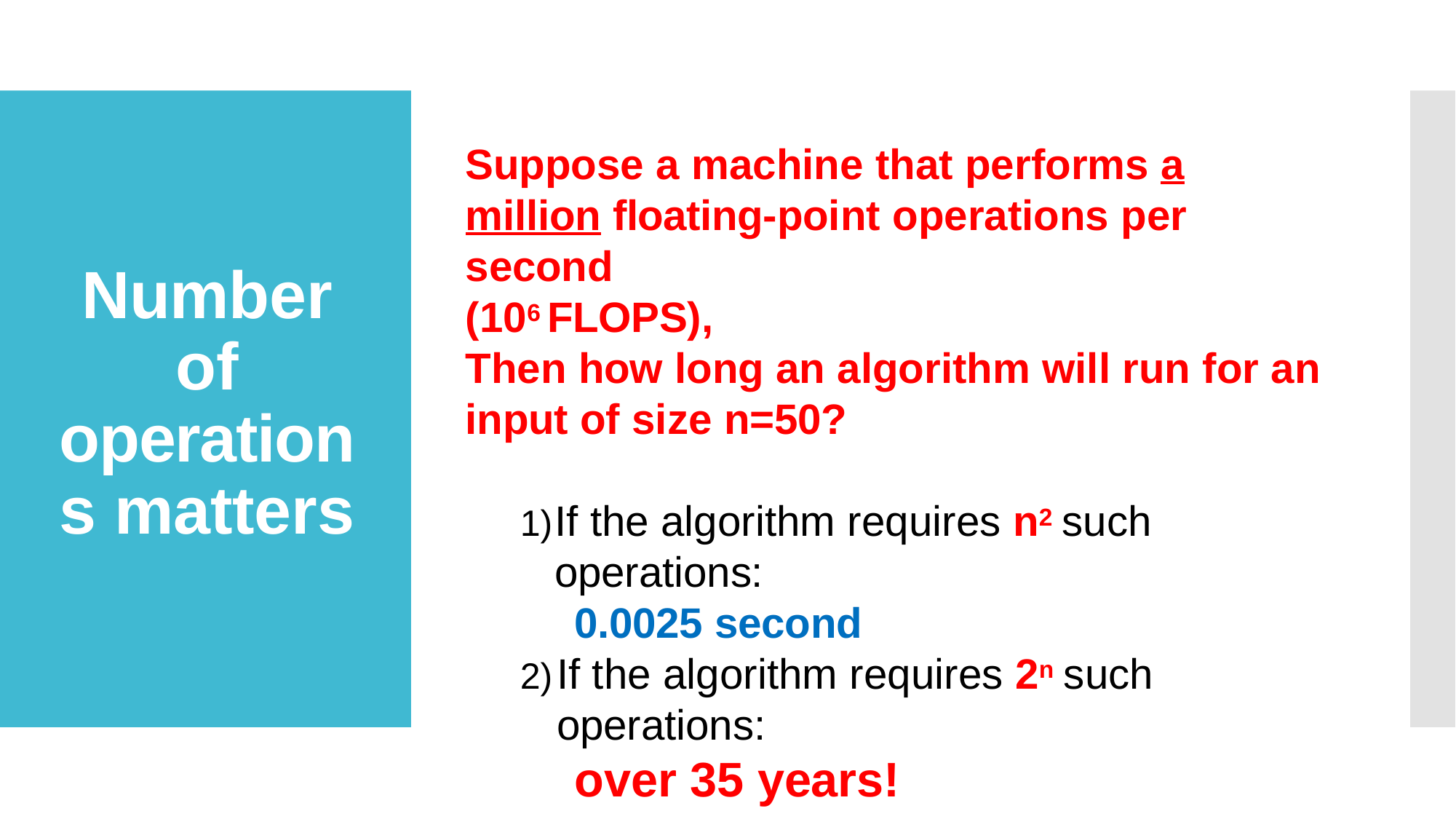

Suppose a machine that performs a million floating-point operations per second
(106 FLOPS),
Number of operations matters
Then how long an algorithm will run for an input of size n=50?
If the algorithm requires n2 such operations:
0.0025 second
If the algorithm requires 2n such operations:
over 35 years!